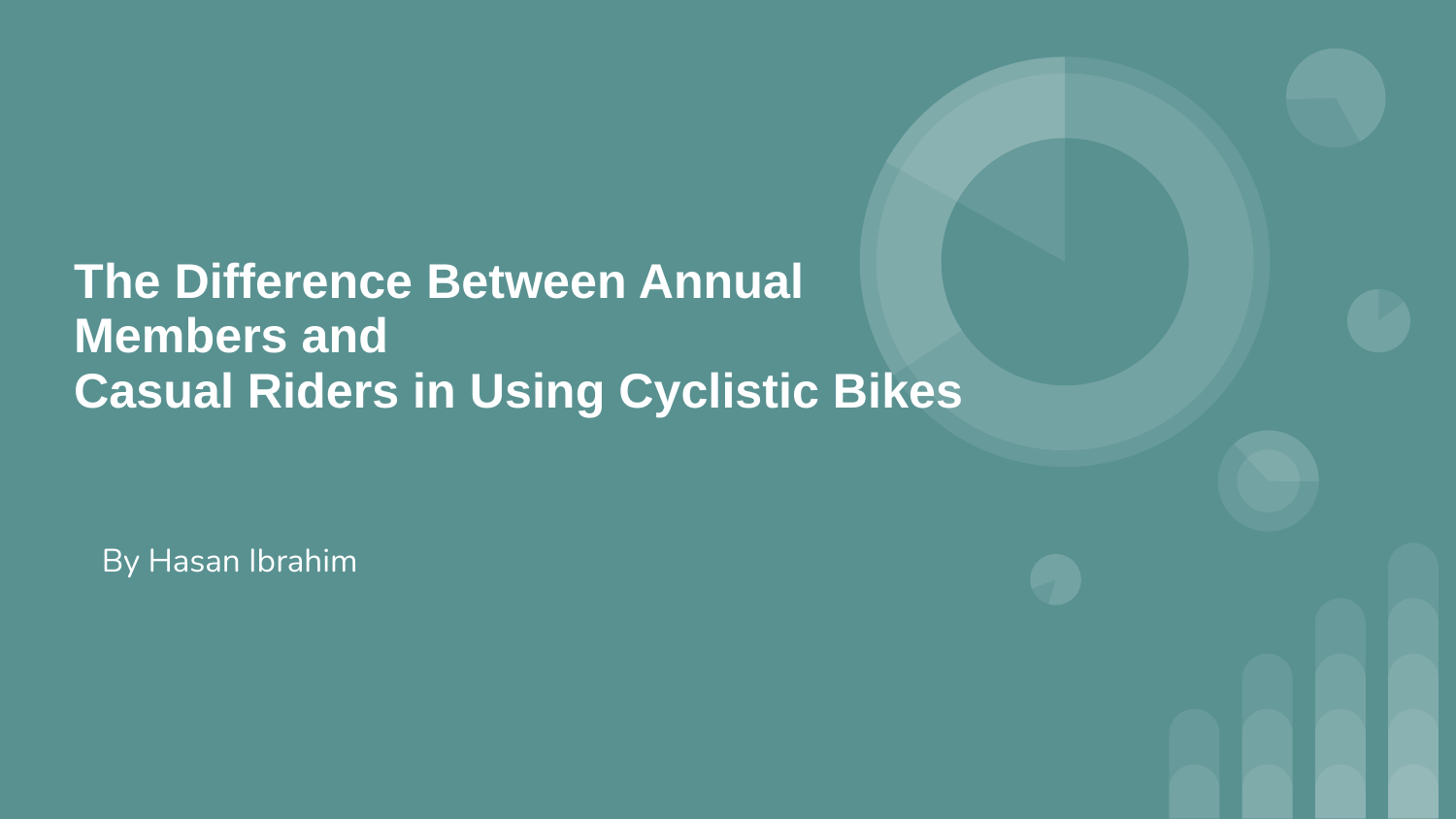

# The Difference Between Annual Members and
Casual Riders in Using Cyclistic Bikes
By Hasan Ibrahim